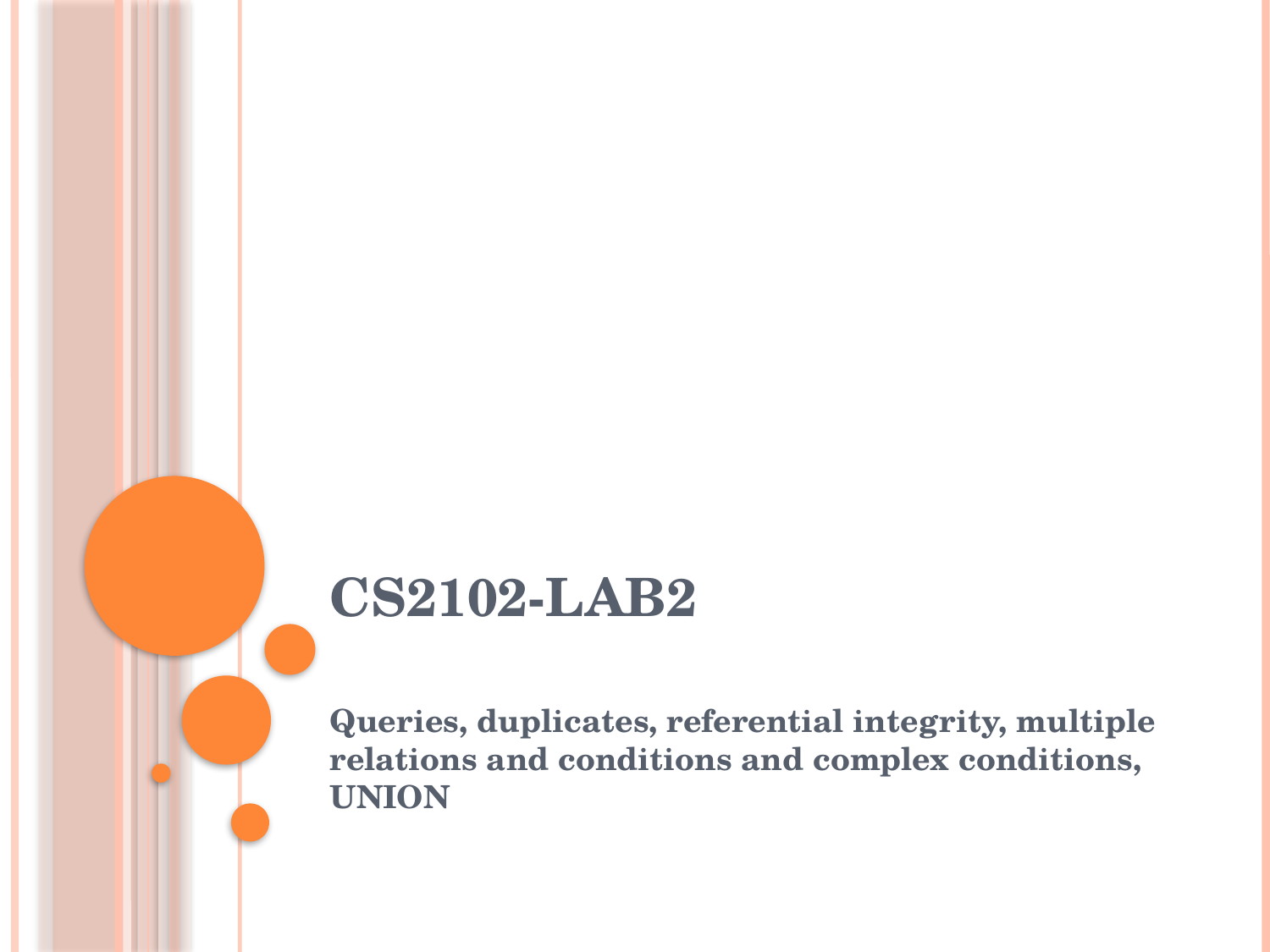

# CS2102-Lab2
Queries, duplicates, referential integrity, multiple relations and conditions and complex conditions, UNION